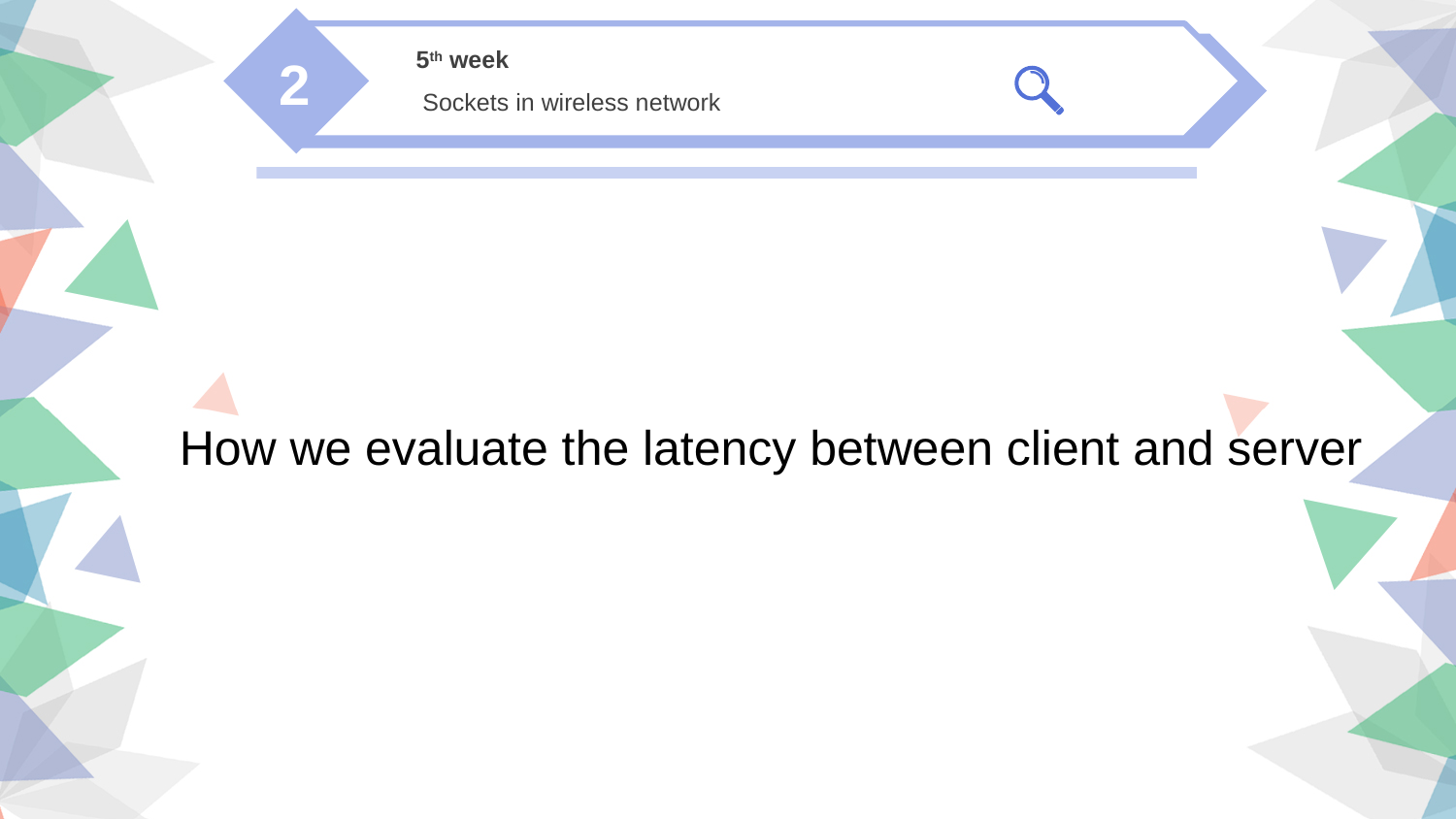

5th week
 Sockets in wireless network
2

How we evaluate the latency between client and server